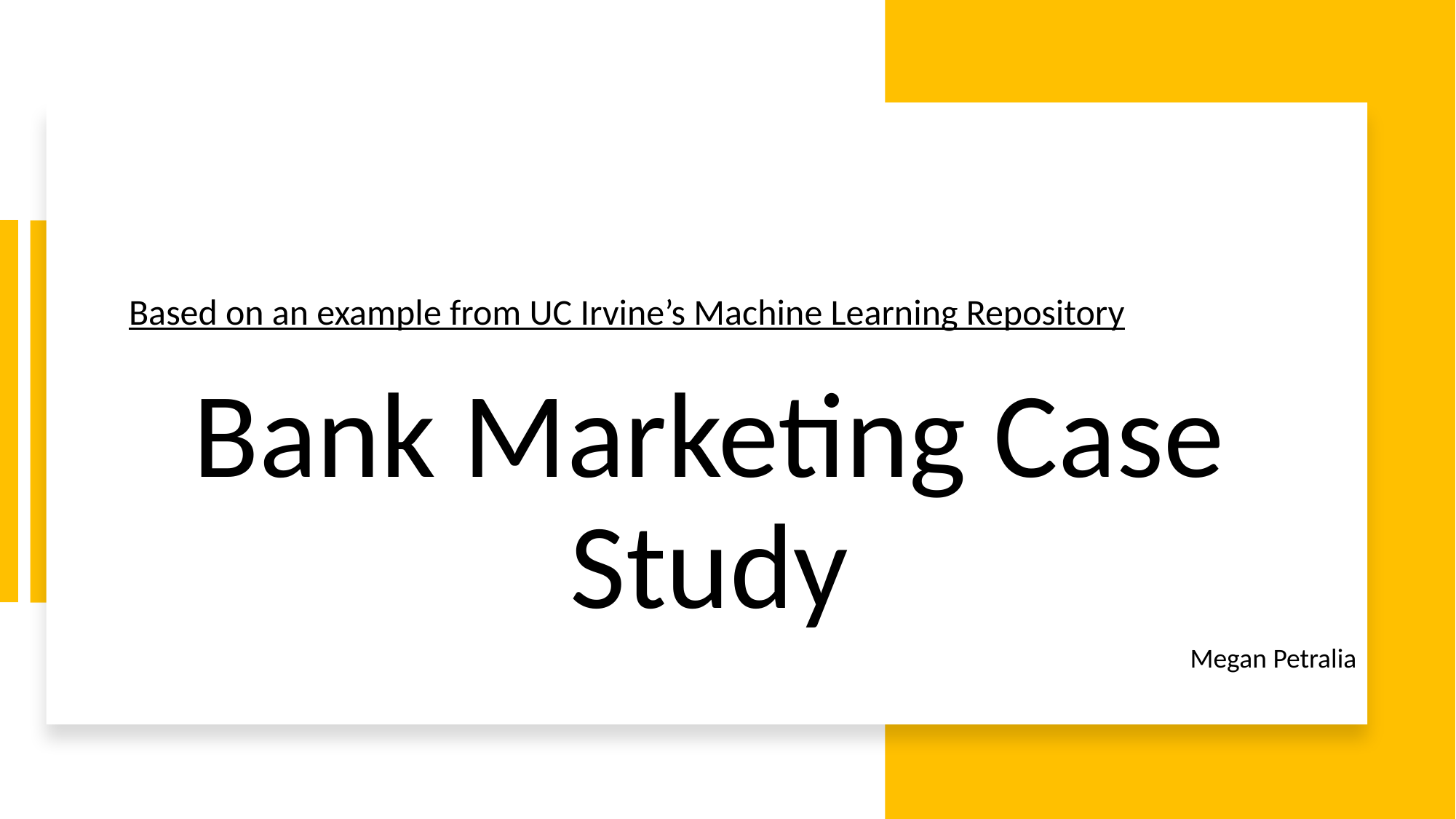

Based on an example from UC Irvine’s Machine Learning Repository
# Bank Marketing Case Study

Megan Petralia